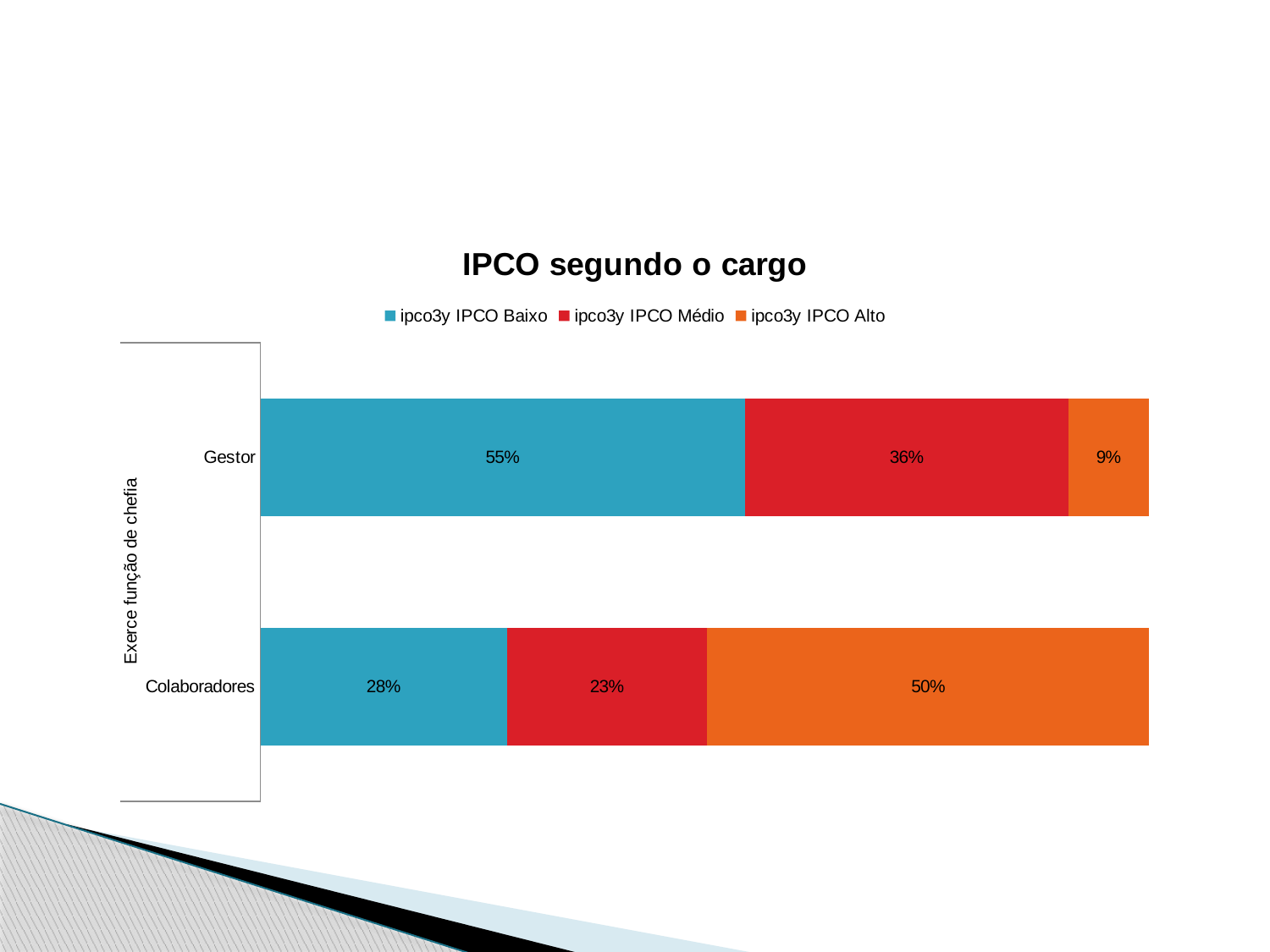

#

### Chart: IPCO segundo o cargo

| Category | ipco3y IPCO Baixo | ipco3y IPCO Médio | ipco3y IPCO Alto |
|---|---|---|---|
| Colaboradores | 0.27745664739884396 | 0.2254335260115607 | 0.49710982658959535 |
| Gestor | 0.5454545454545454 | 0.36363636363636365 | 0.09090909090909091 |